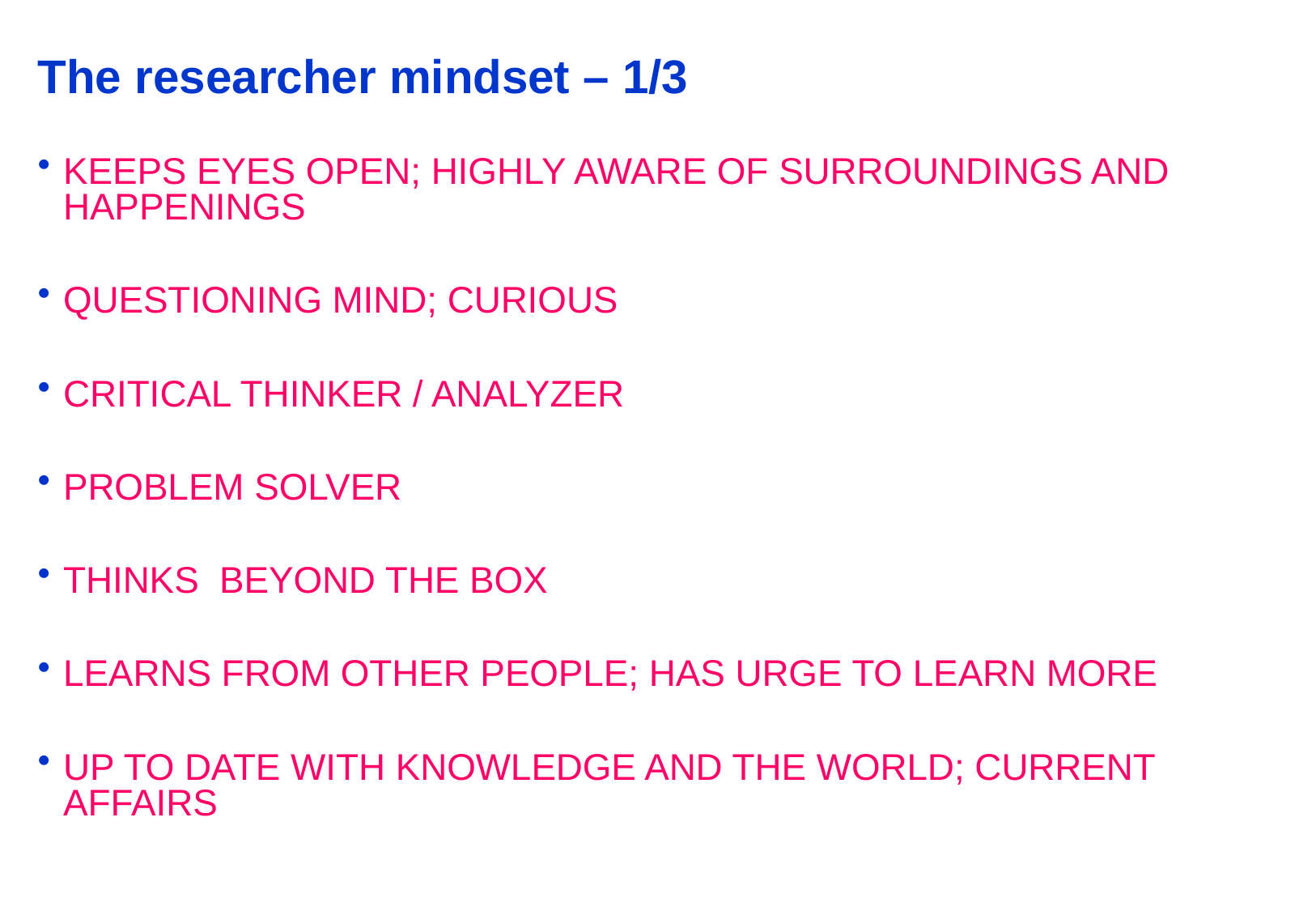

# The researcher mindset – 1/3
KEEPS EYES OPEN; HIGHLY AWARE OF SURROUNDINGS AND HAPPENINGS

QUESTIONING MIND; CURIOUS

CRITICAL THINKER / ANALYZER

PROBLEM SOLVER

THINKS  BEYOND THE BOX

LEARNS FROM OTHER PEOPLE; HAS URGE TO LEARN MORE

UP TO DATE WITH KNOWLEDGE AND THE WORLD; CURRENT AFFAIRS